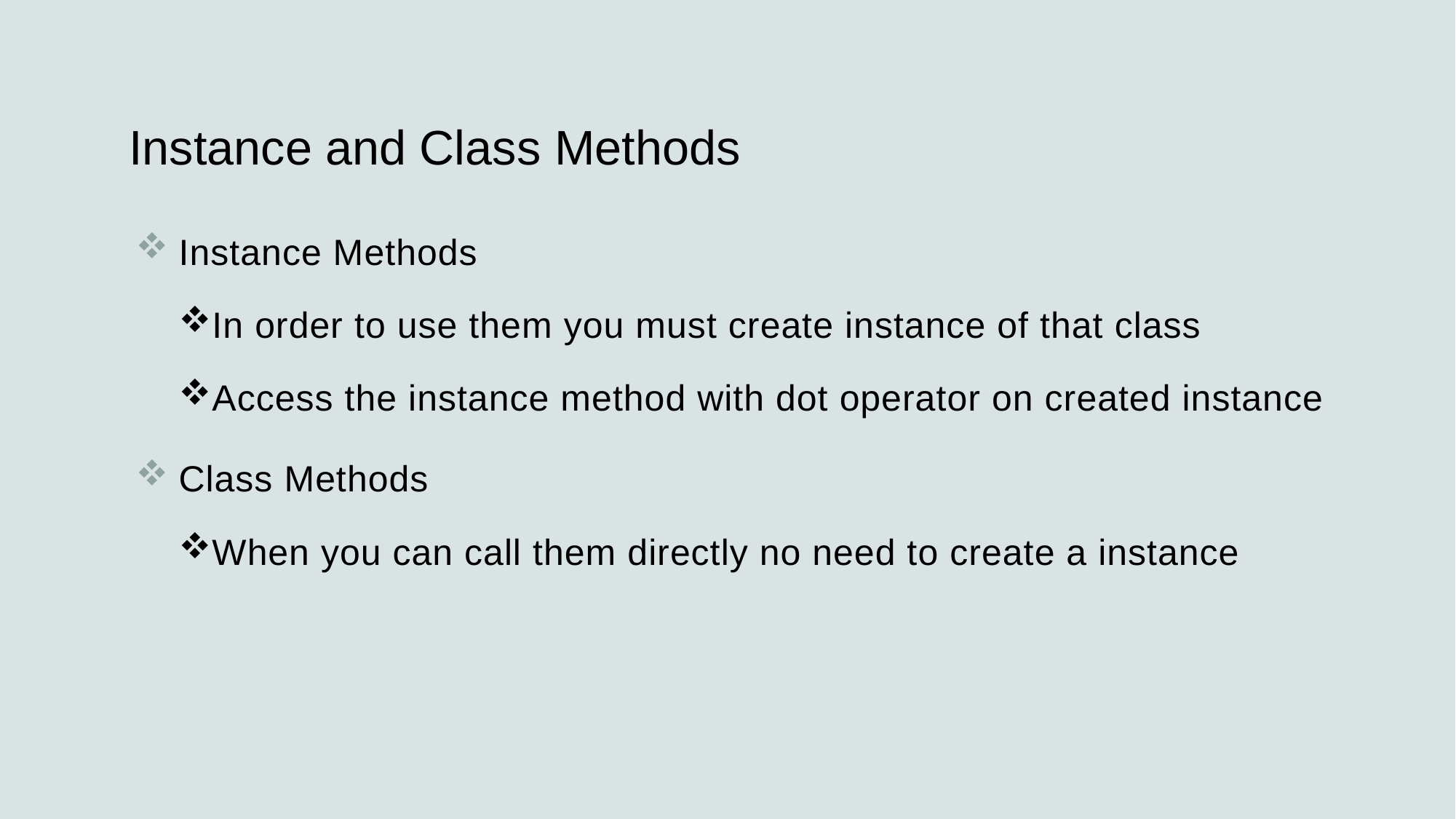

# Instance and Class Methods
Instance Methods
In order to use them you must create instance of that class
Access the instance method with dot operator on created instance
Class Methods
When you can call them directly no need to create a instance